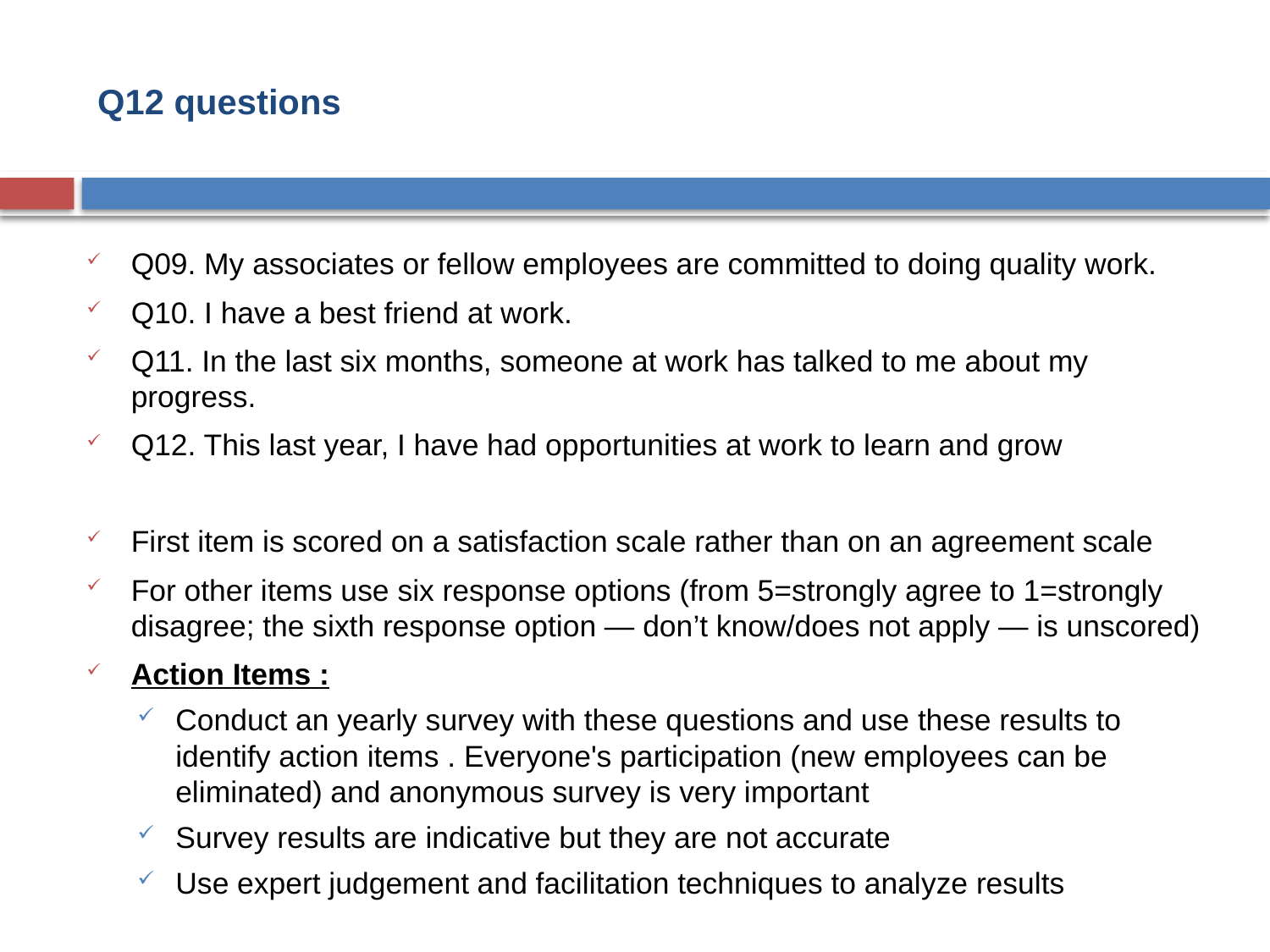

# Q12 questions

Q09. My associates or fellow employees are committed to doing quality work.
Q10. I have a best friend at work.
Q11. In the last six months, someone at work has talked to me about my progress.
Q12. This last year, I have had opportunities at work to learn and grow

First item is scored on a satisfaction scale rather than on an agreement scale
For other items use six response options (from 5=strongly agree to 1=strongly disagree; the sixth response option — don’t know/does not apply — is unscored)
Action Items :
Conduct an yearly survey with these questions and use these results to identify action items . Everyone's participation (new employees can be eliminated) and anonymous survey is very important
Survey results are indicative but they are not accurate
Use expert judgement and facilitation techniques to analyze results